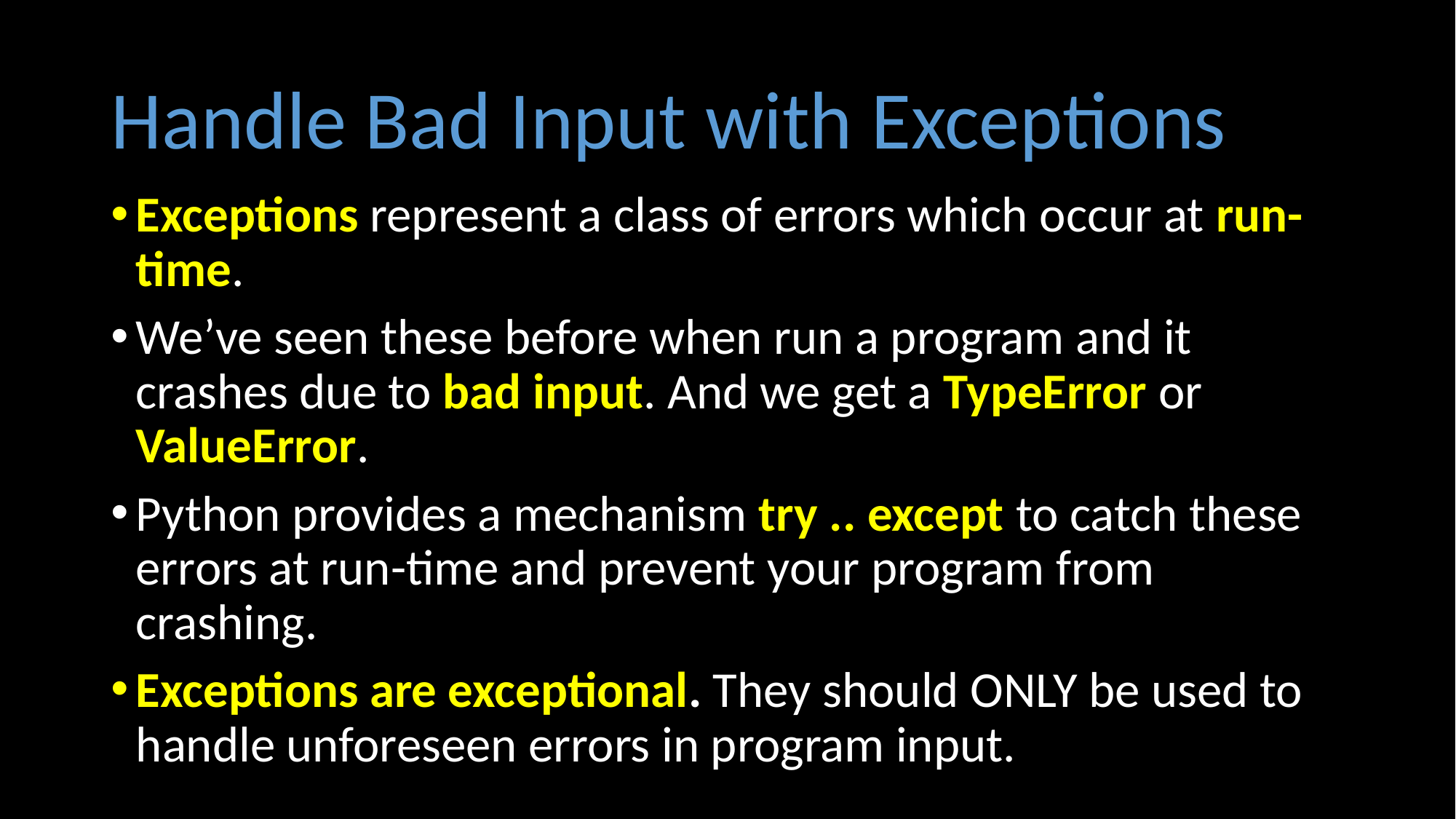

# Handle Bad Input with Exceptions
Exceptions represent a class of errors which occur at run-time.
We’ve seen these before when run a program and it crashes due to bad input. And we get a TypeError or ValueError.
Python provides a mechanism try .. except to catch these errors at run-time and prevent your program from crashing.
Exceptions are exceptional. They should ONLY be used to handle unforeseen errors in program input.